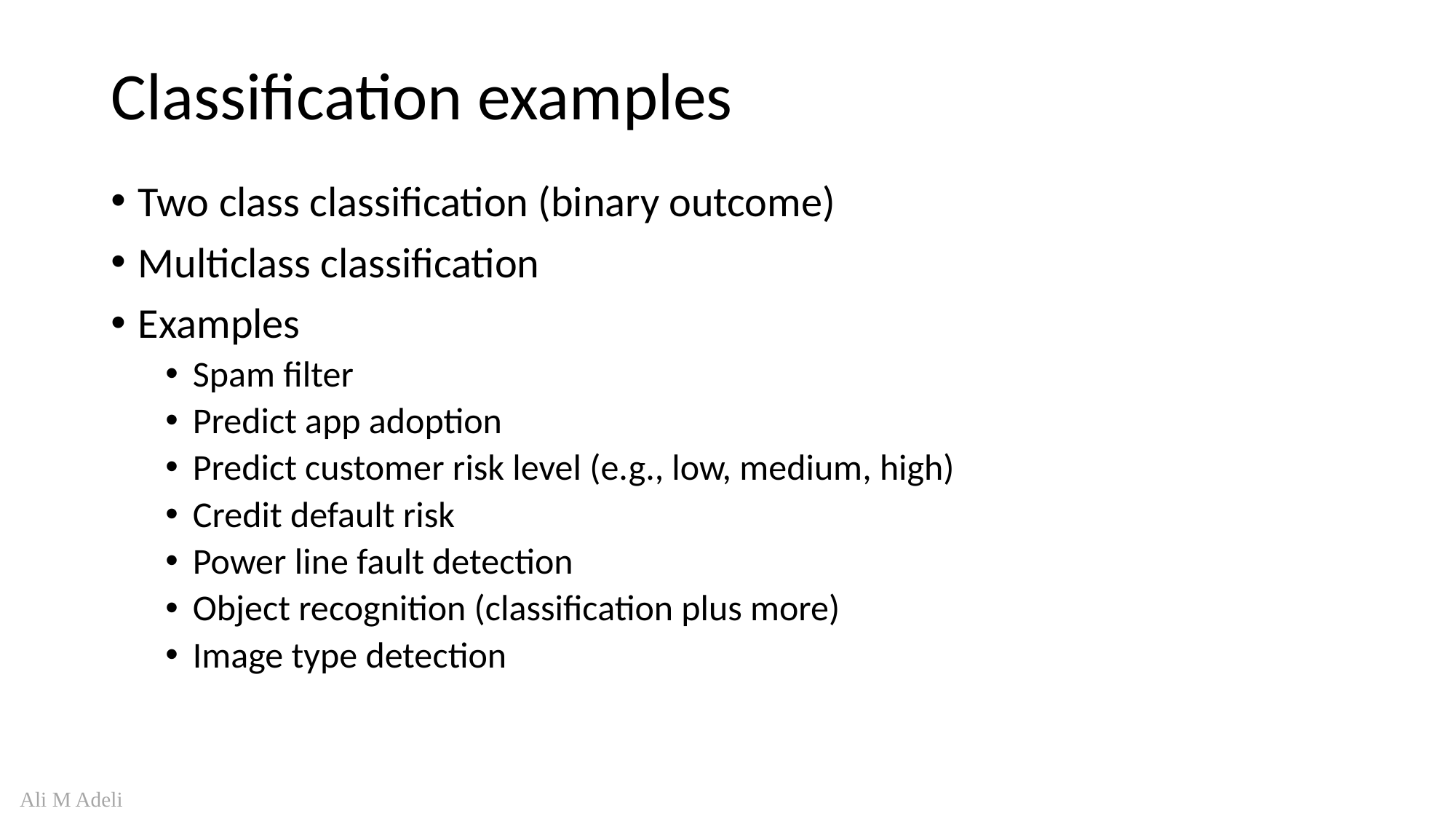

# Classification examples
Two class classification (binary outcome)
Multiclass classification
Examples
Spam filter
Predict app adoption
Predict customer risk level (e.g., low, medium, high)
Credit default risk
Power line fault detection
Object recognition (classification plus more)
Image type detection